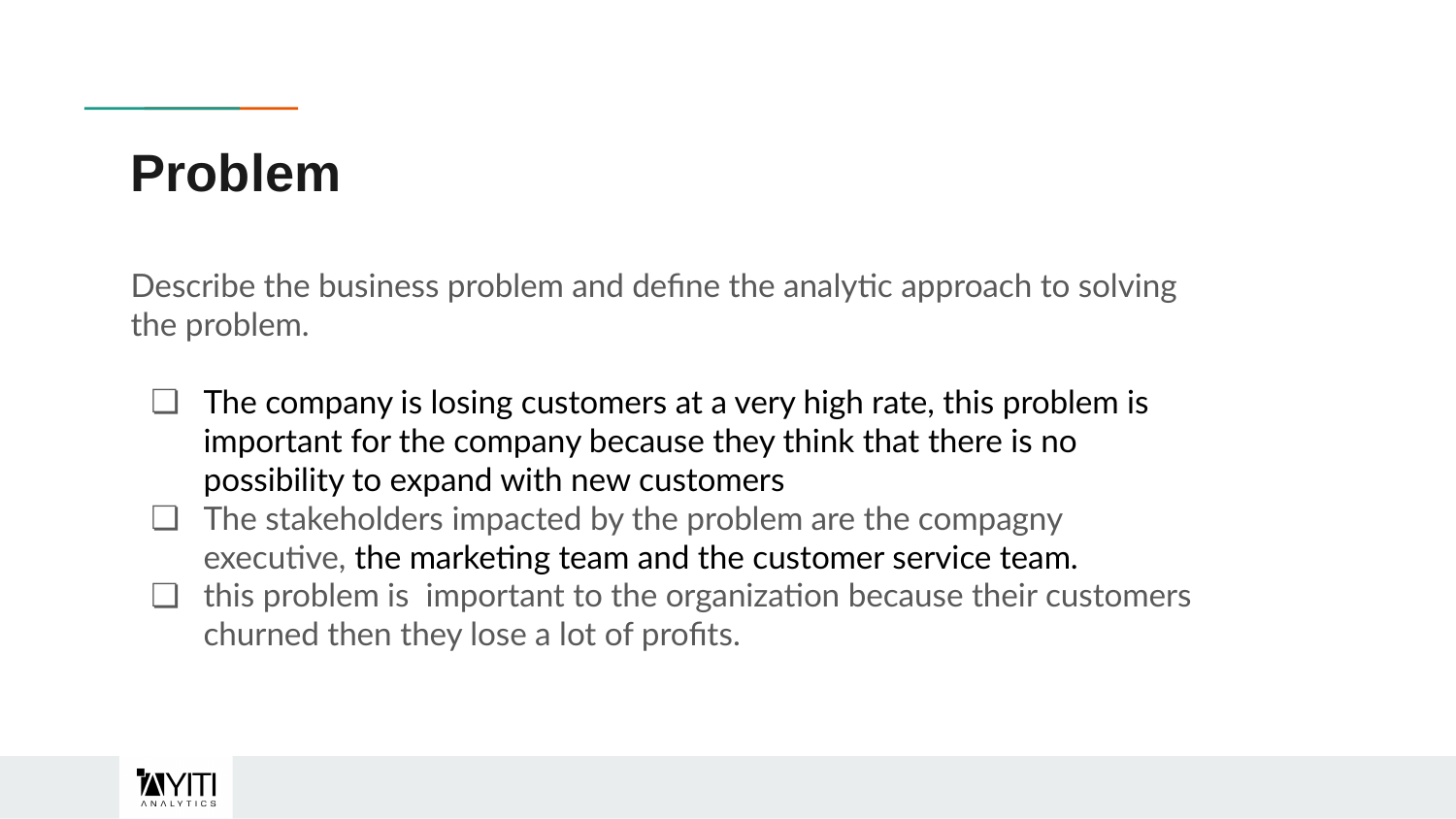

# Problem
Describe the business problem and define the analytic approach to solving the problem.

The company is losing customers at a very high rate, this problem is important for the company because they think that there is no possibility to expand with new customers
The stakeholders impacted by the problem are the compagny executive, the marketing team and the customer service team.
this problem is  important to the organization because their customers churned then they lose a lot of profits.